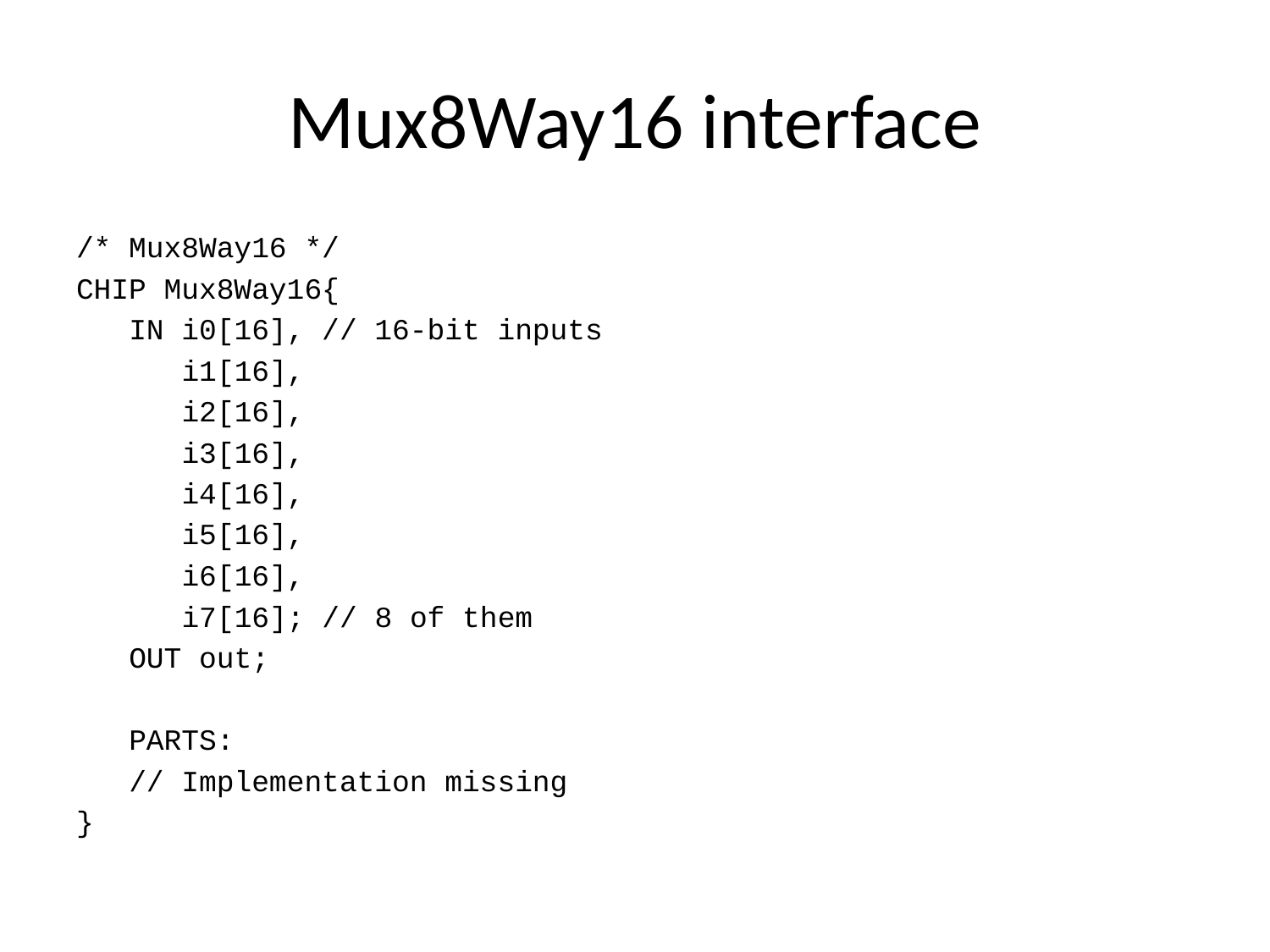

# Mux8Way16 interface
/* Mux8Way16 */
CHIP Mux8Way16{
   IN i0[16], // 16-bit inputs
      i1[16],
      i2[16],
      i3[16],
      i4[16],
      i5[16],
      i6[16],
      i7[16]; // 8 of them
   OUT out;

   PARTS:
   // Implementation missing
}